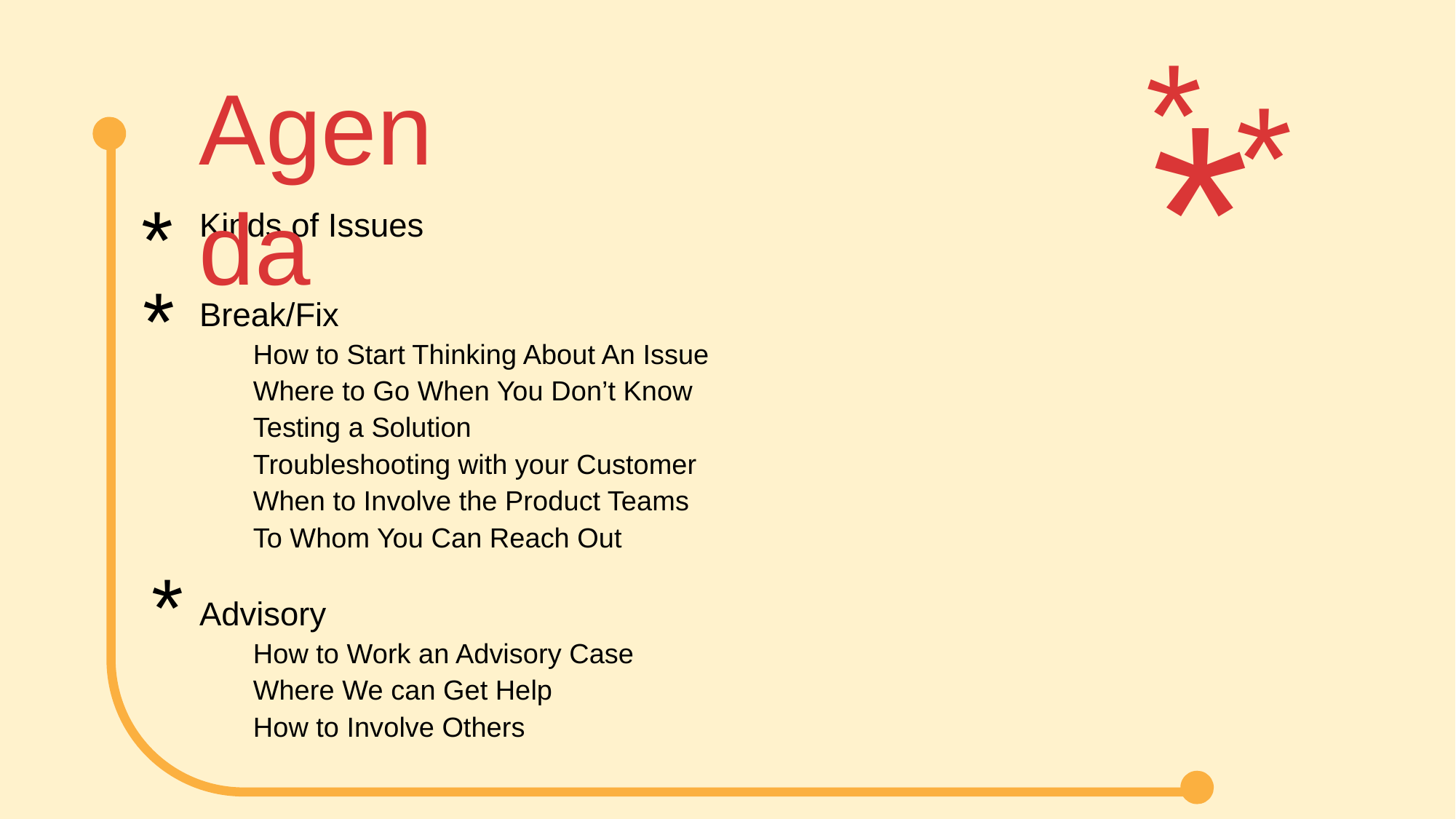

*
*
*
Agenda

*
Kinds of Issues
Break/Fix
How to Start Thinking About An Issue
Where to Go When You Don’t Know
Testing a Solution
Troubleshooting with your Customer
When to Involve the Product Teams
To Whom You Can Reach Out
Advisory
How to Work an Advisory Case
Where We can Get Help
How to Involve Others

*

*